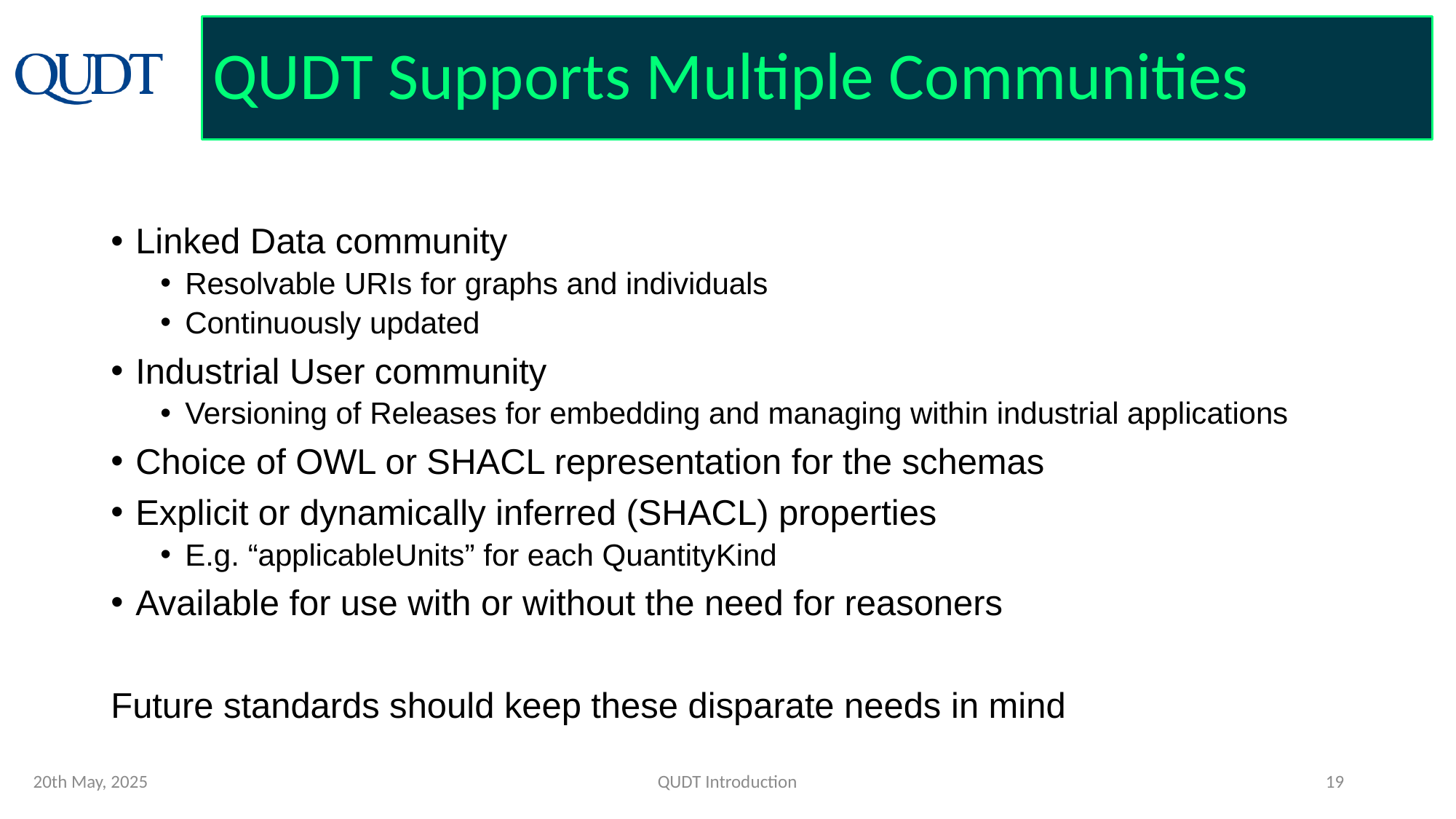

# QUDT Supports Multiple Communities
Linked Data community
Resolvable URIs for graphs and individuals
Continuously updated
Industrial User community
Versioning of Releases for embedding and managing within industrial applications
Choice of OWL or SHACL representation for the schemas
Explicit or dynamically inferred (SHACL) properties
E.g. “applicableUnits” for each QuantityKind
Available for use with or without the need for reasoners

Future standards should keep these disparate needs in mind

20th May, 2025
QUDT Introduction
19